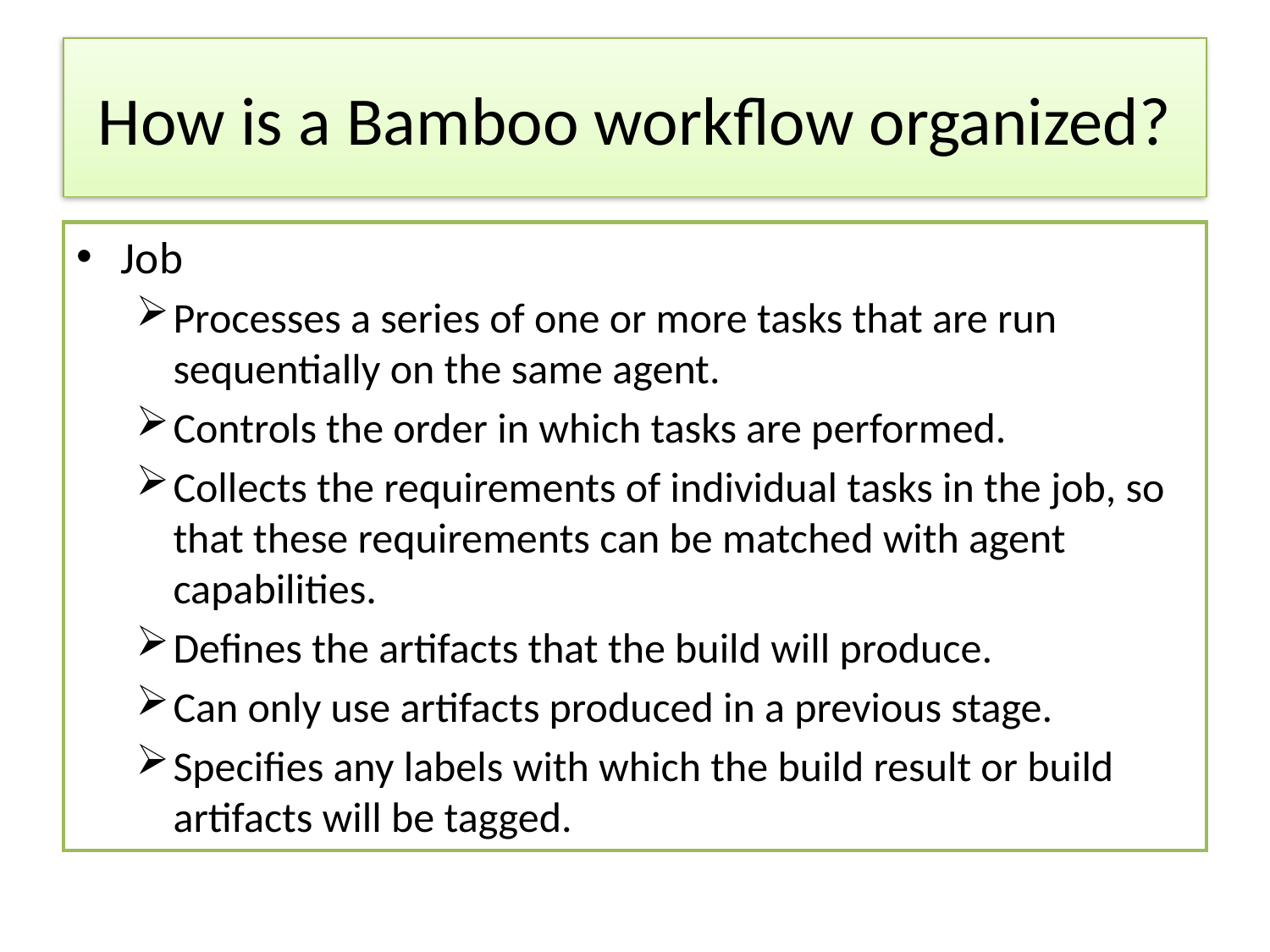

# How is a Bamboo workflow organized?
Job
Processes a series of one or more tasks that are run sequentially on the same agent.
Controls the order in which tasks are performed.
Collects the requirements of individual tasks in the job, so that these requirements can be matched with agent capabilities.
Defines the artifacts that the build will produce.
Can only use artifacts produced in a previous stage.
Specifies any labels with which the build result or build artifacts will be tagged.